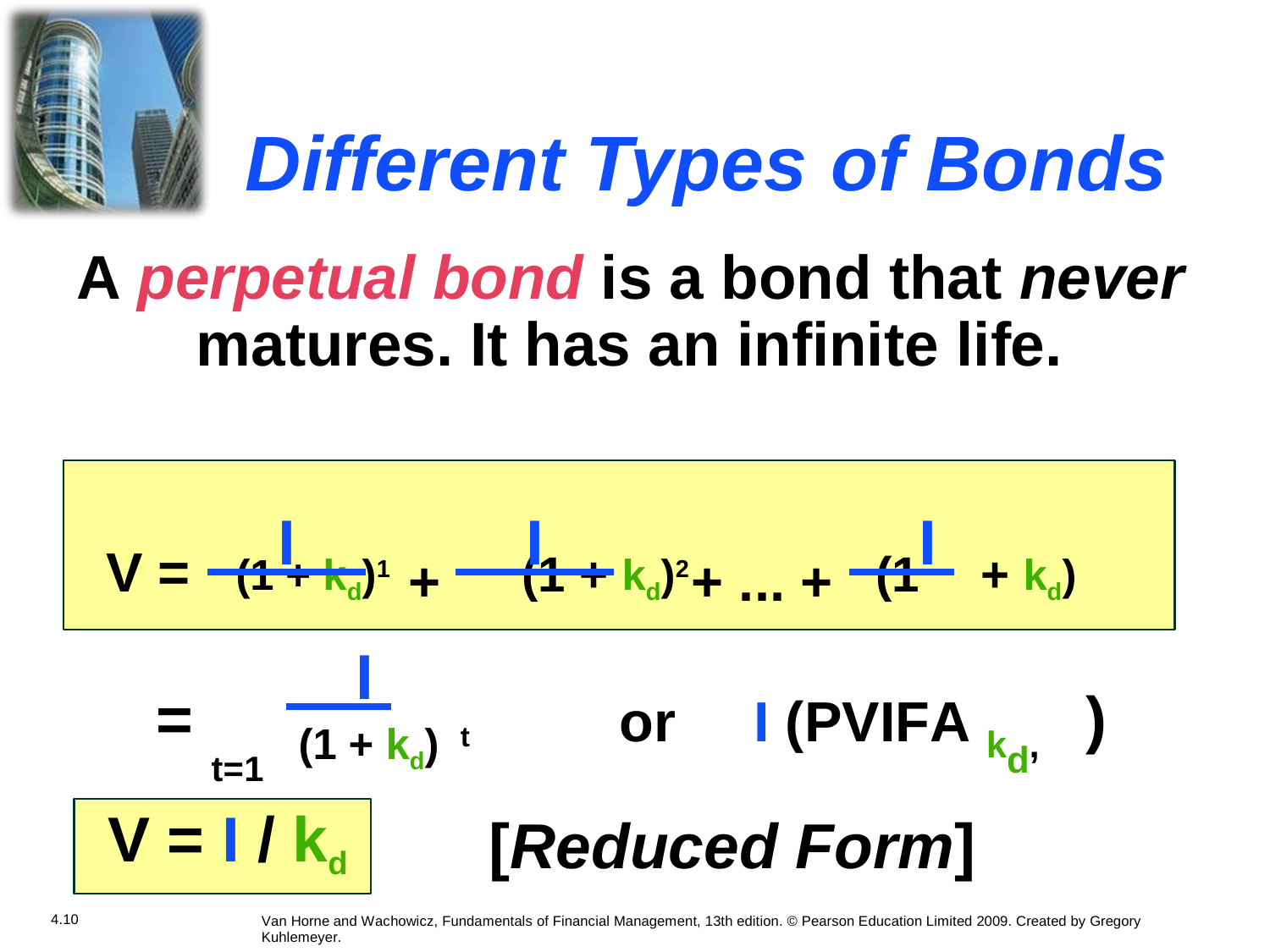

Different
Types
of
Bonds
A
perpetual bond is a bond that never
matures.
It
has an
infinite life.

V =     I      +     I         + ... +     I

(1 + kd)1
(1
+
kd)2
(1
+
kd)
    I

=
)
or
I (PVIFA
(1 + kd)
t
k  ,
d
t=1

V = I / kd
[Reduced Form]
4.10
Van Horne and Wachowicz, Fundamentals of Financial Management, 13th edition. © Pearson Education Limited 2009. Created by Gregory Kuhlemeyer.